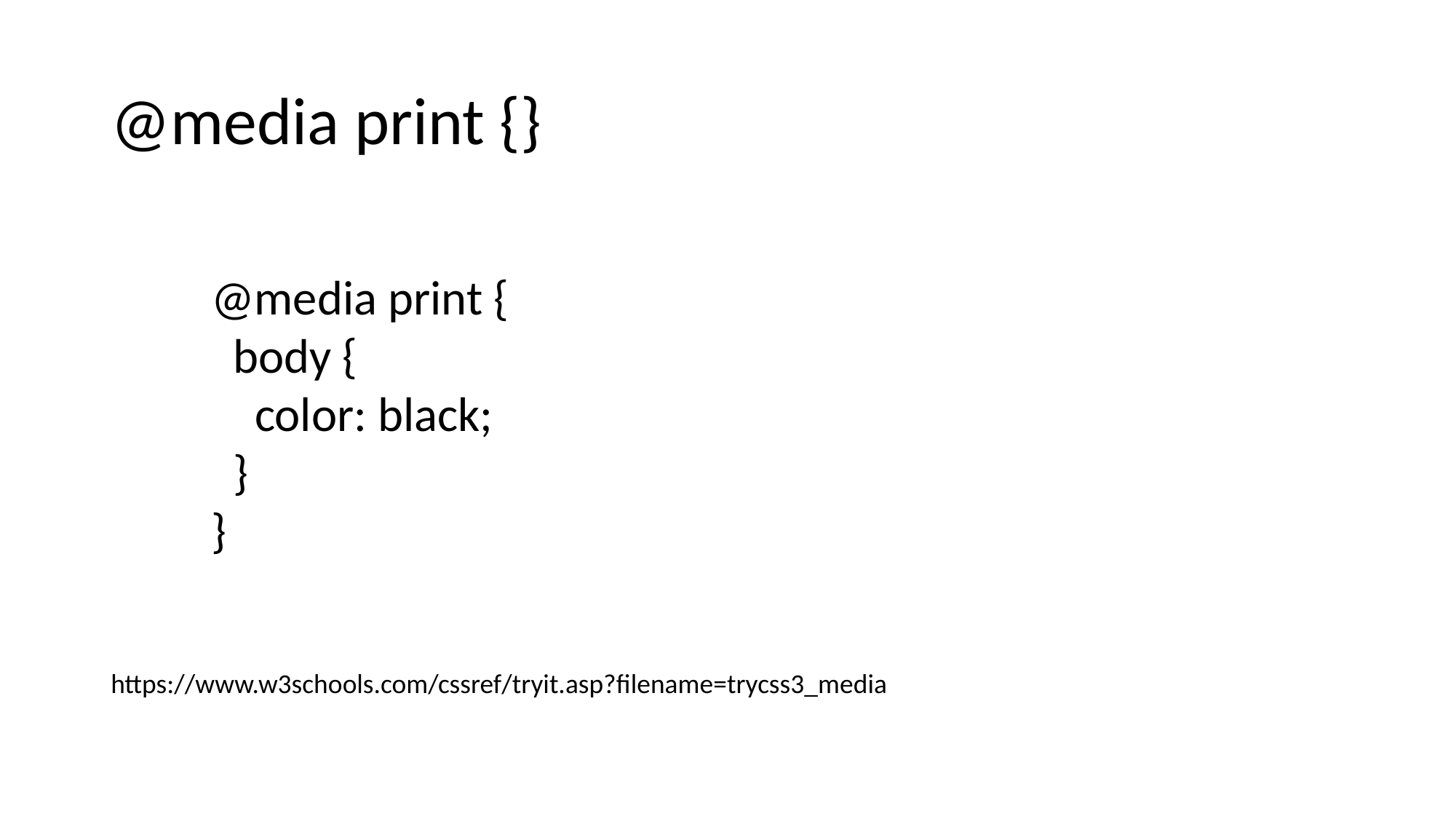

# @media print {}

@media print {
  body {
    color: black;
  }
}
https://www.w3schools.com/cssref/tryit.asp?filename=trycss3_media